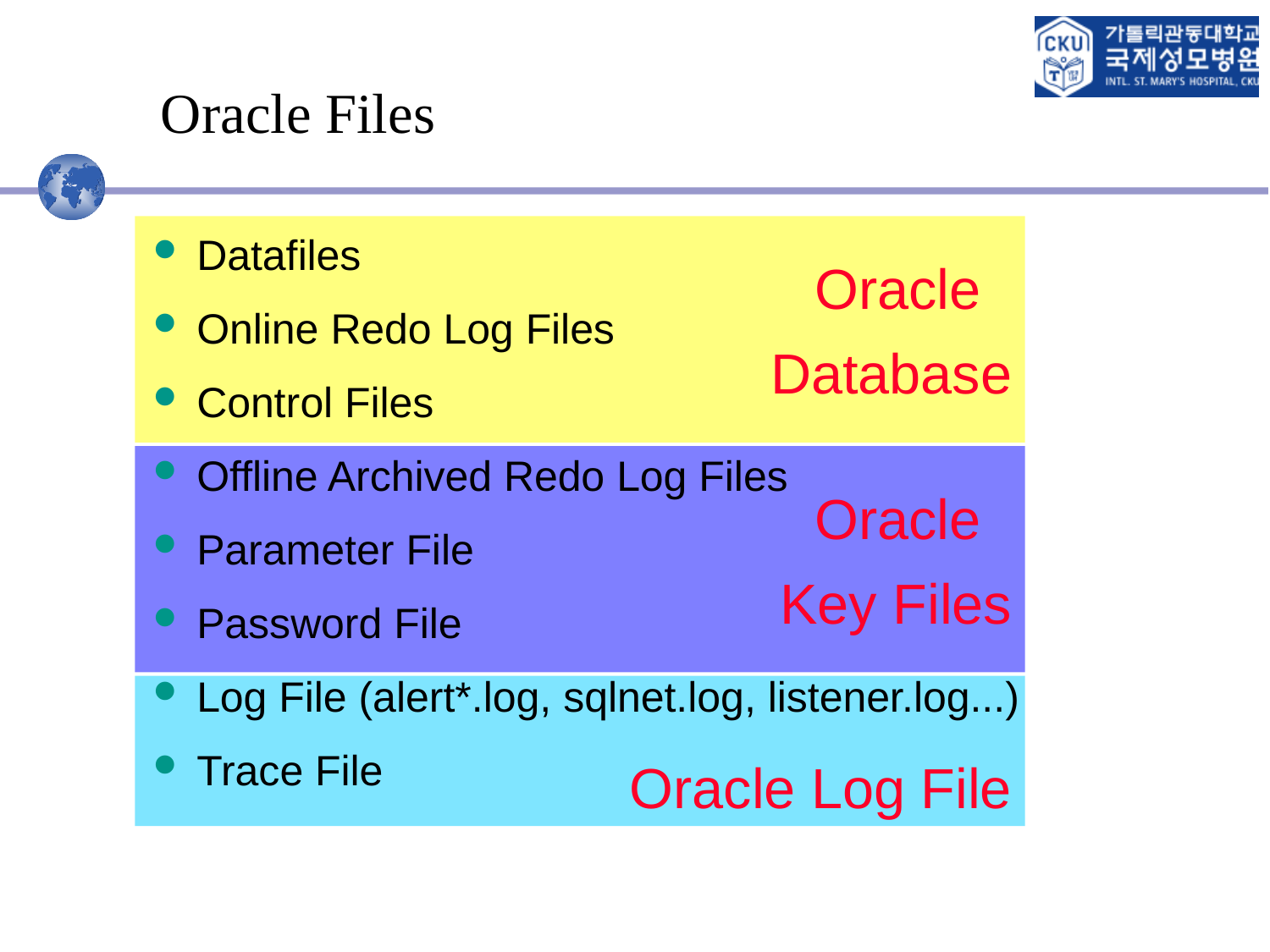

# Oracle Files
 Datafiles
 Online Redo Log Files
 Control Files
 Offline Archived Redo Log Files
 Parameter File
 Password File
 Log File (alert*.log, sqlnet.log, listener.log...)
 Trace File
Oracle
Database
Oracle
Key Files
Oracle Log File